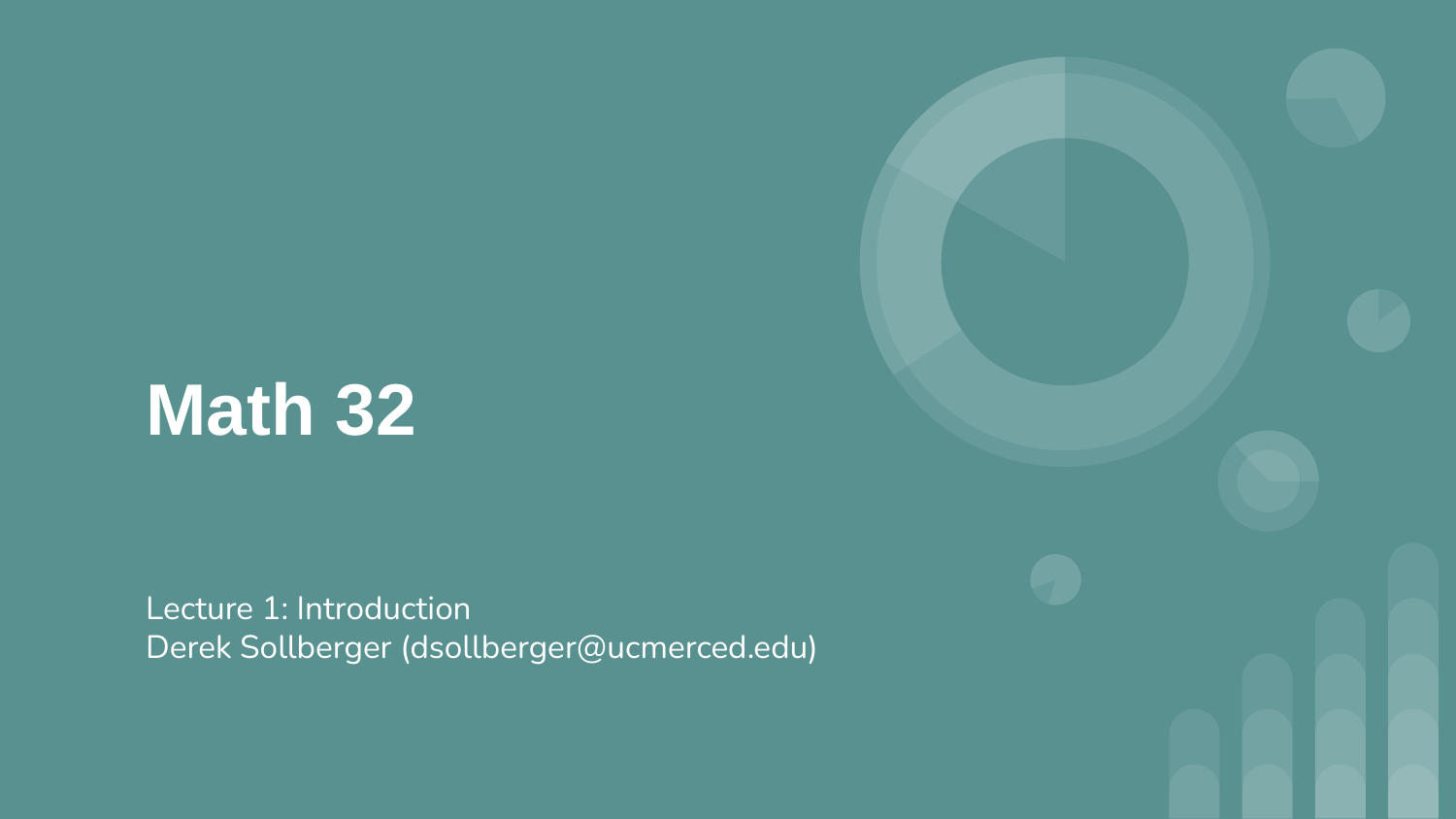

# Math 32
Lecture 1: Introduction
Derek Sollberger (dsollberger@ucmerced.edu)